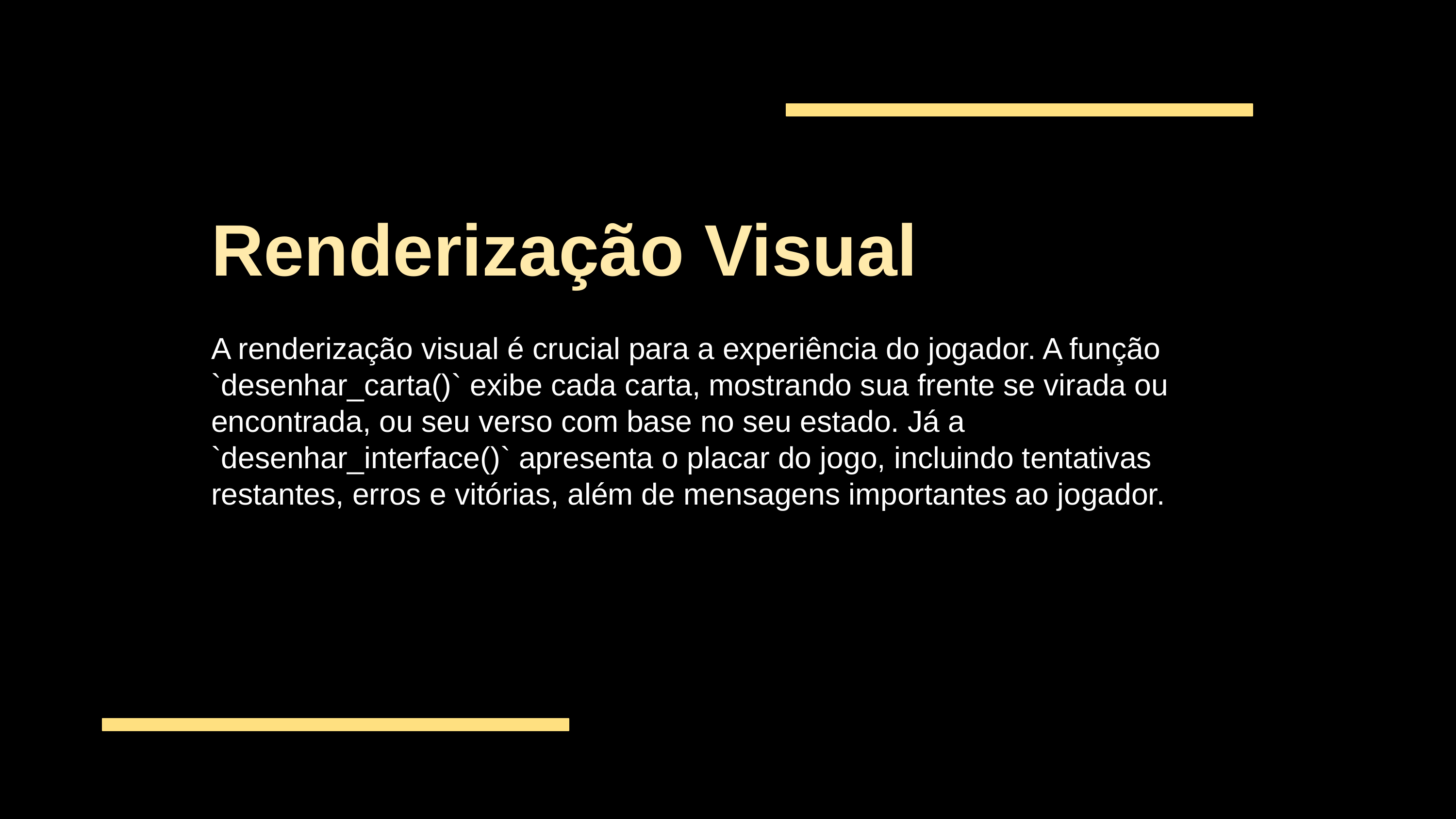

Renderização Visual
A renderização visual é crucial para a experiência do jogador. A função `desenhar_carta()` exibe cada carta, mostrando sua frente se virada ou encontrada, ou seu verso com base no seu estado. Já a `desenhar_interface()` apresenta o placar do jogo, incluindo tentativas restantes, erros e vitórias, além de mensagens importantes ao jogador.